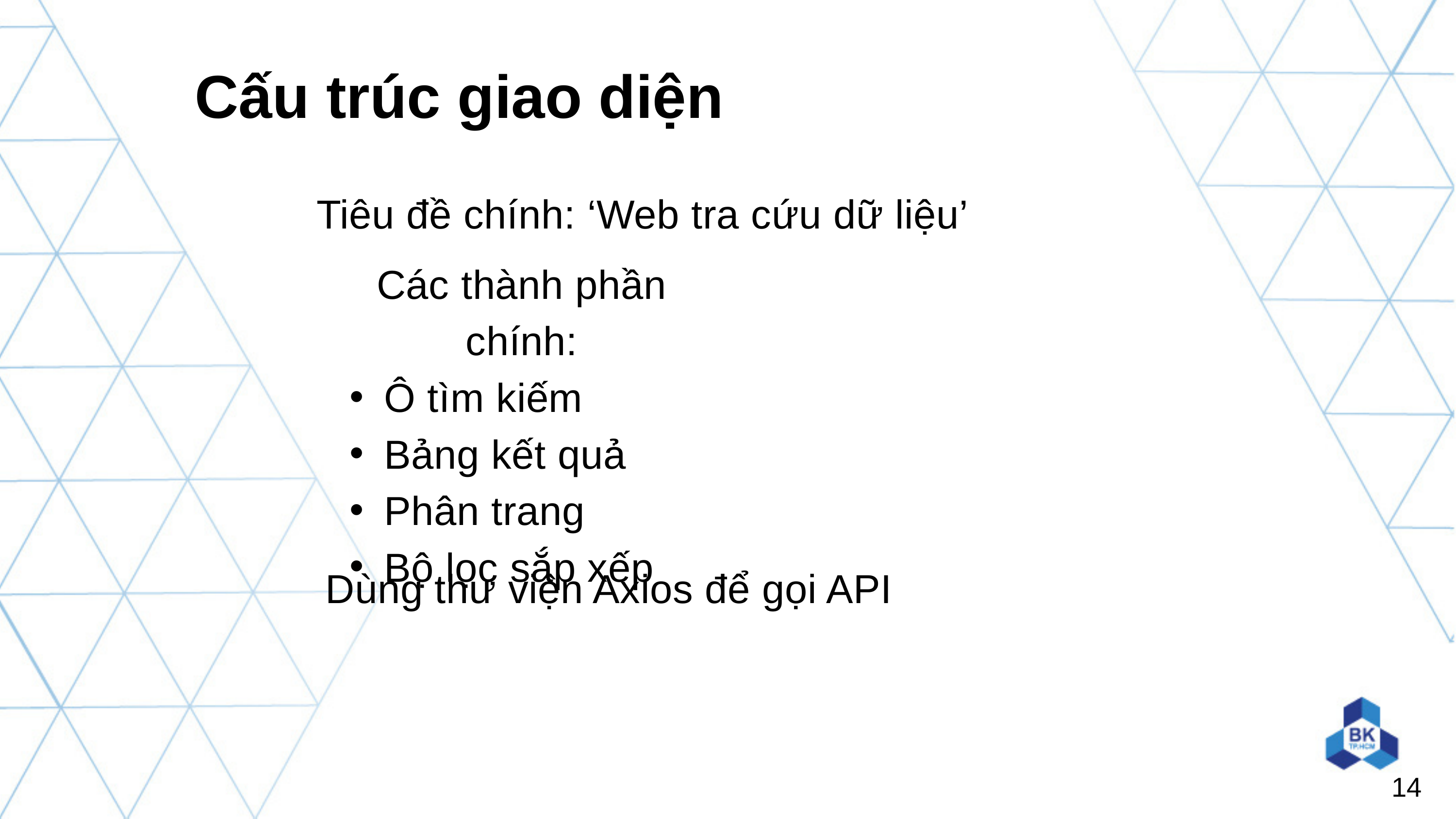

Cấu trúc giao diện
Tiêu đề chính: ‘Web tra cứu dữ liệu’

Các thành phần chính:
Ô tìm kiếm
Bảng kết quả
Phân trang
Bộ lọc sắp xếp

Dùng thư viện Axios để gọi API
14